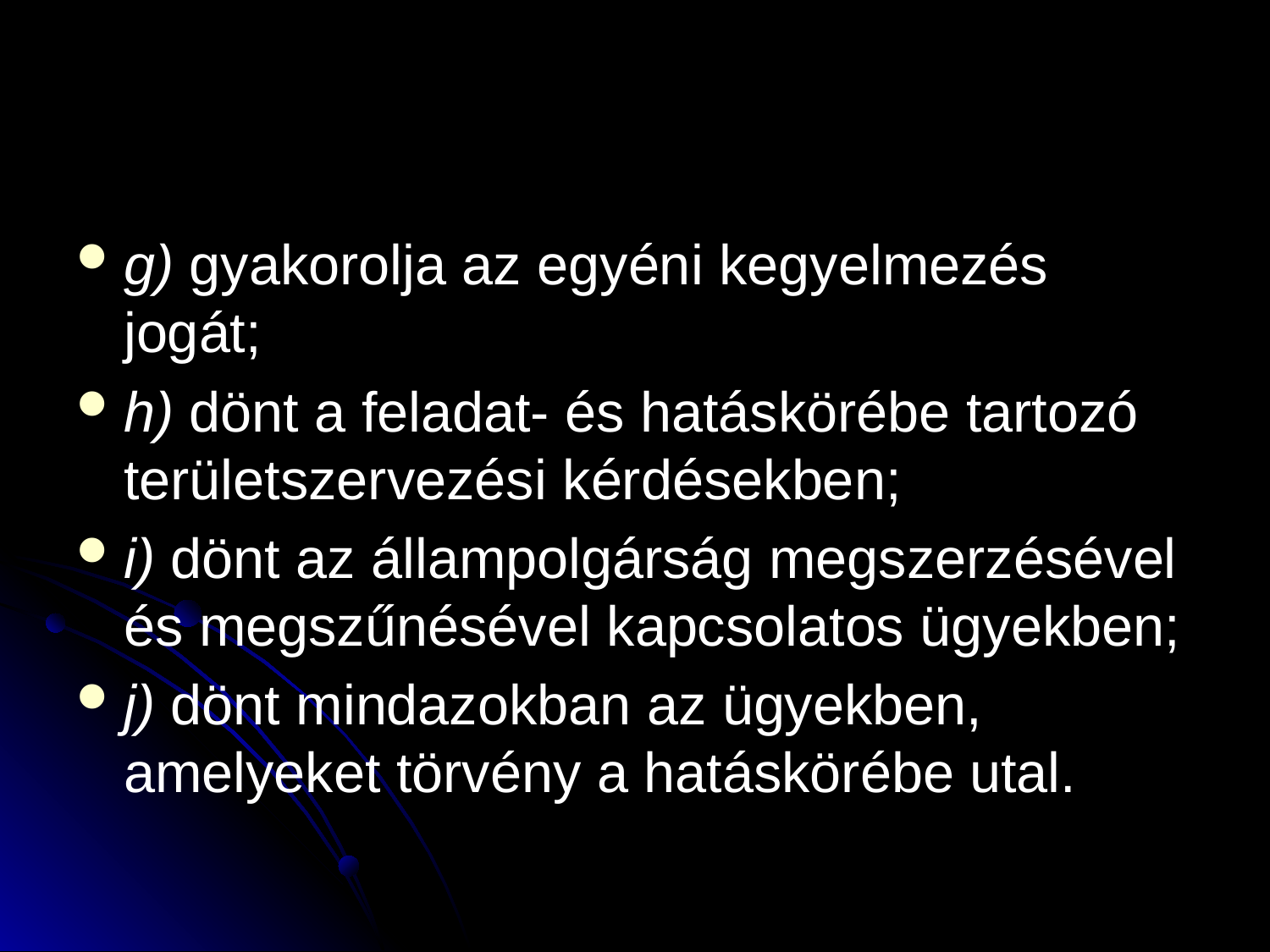

#
g) gyakorolja az egyéni kegyelmezés jogát;
h) dönt a feladat- és hatáskörébe tartozó területszervezési kérdésekben;
i) dönt az állampolgárság megszerzésével és megszűnésével kapcsolatos ügyekben;
j) dönt mindazokban az ügyekben, amelyeket törvény a hatáskörébe utal.